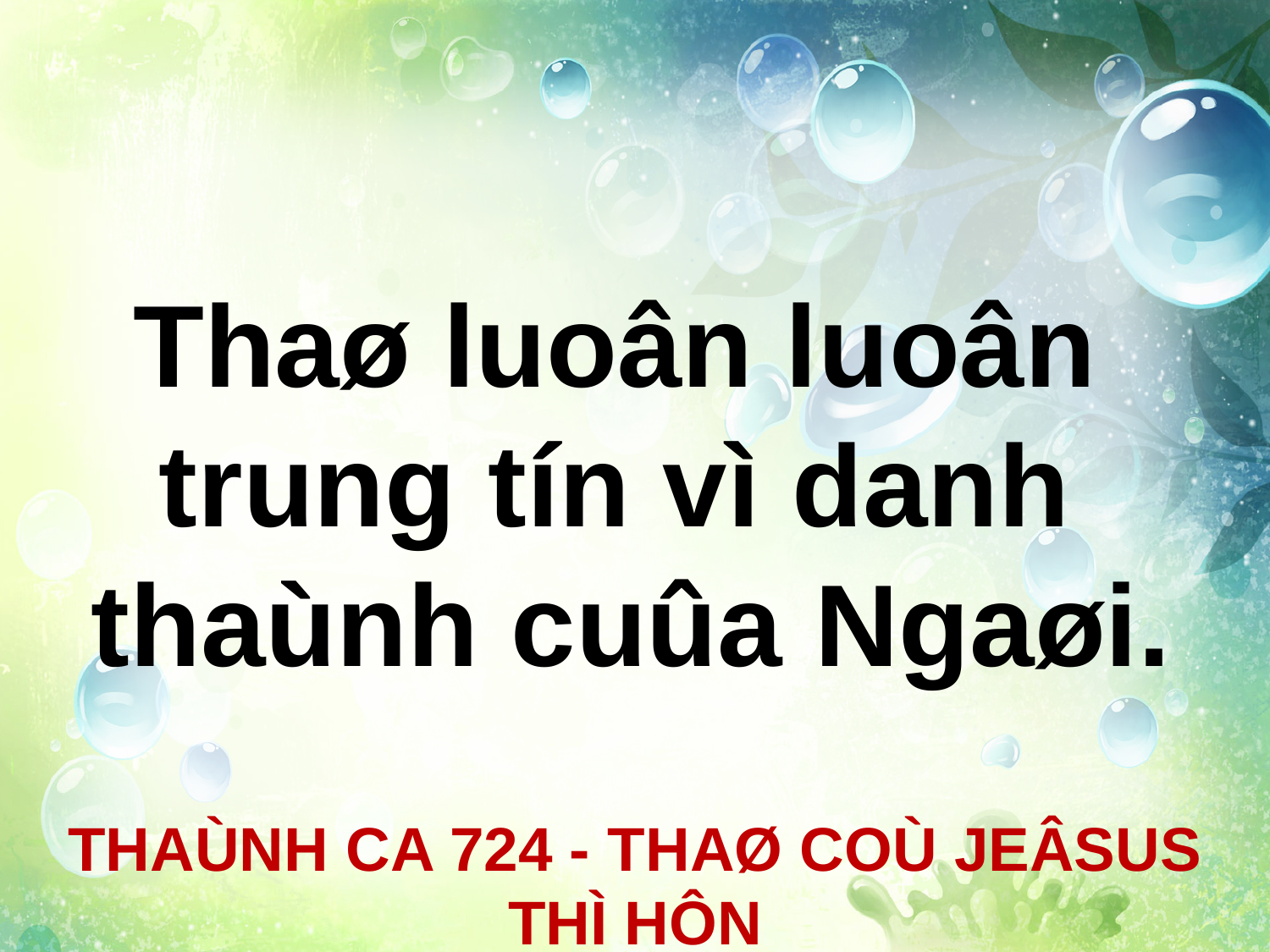

Thaø luoân luoân
trung tín vì danh
thaùnh cuûa Ngaøi.
THAÙNH CA 724 - THAØ COÙ JEÂSUS THÌ HÔN